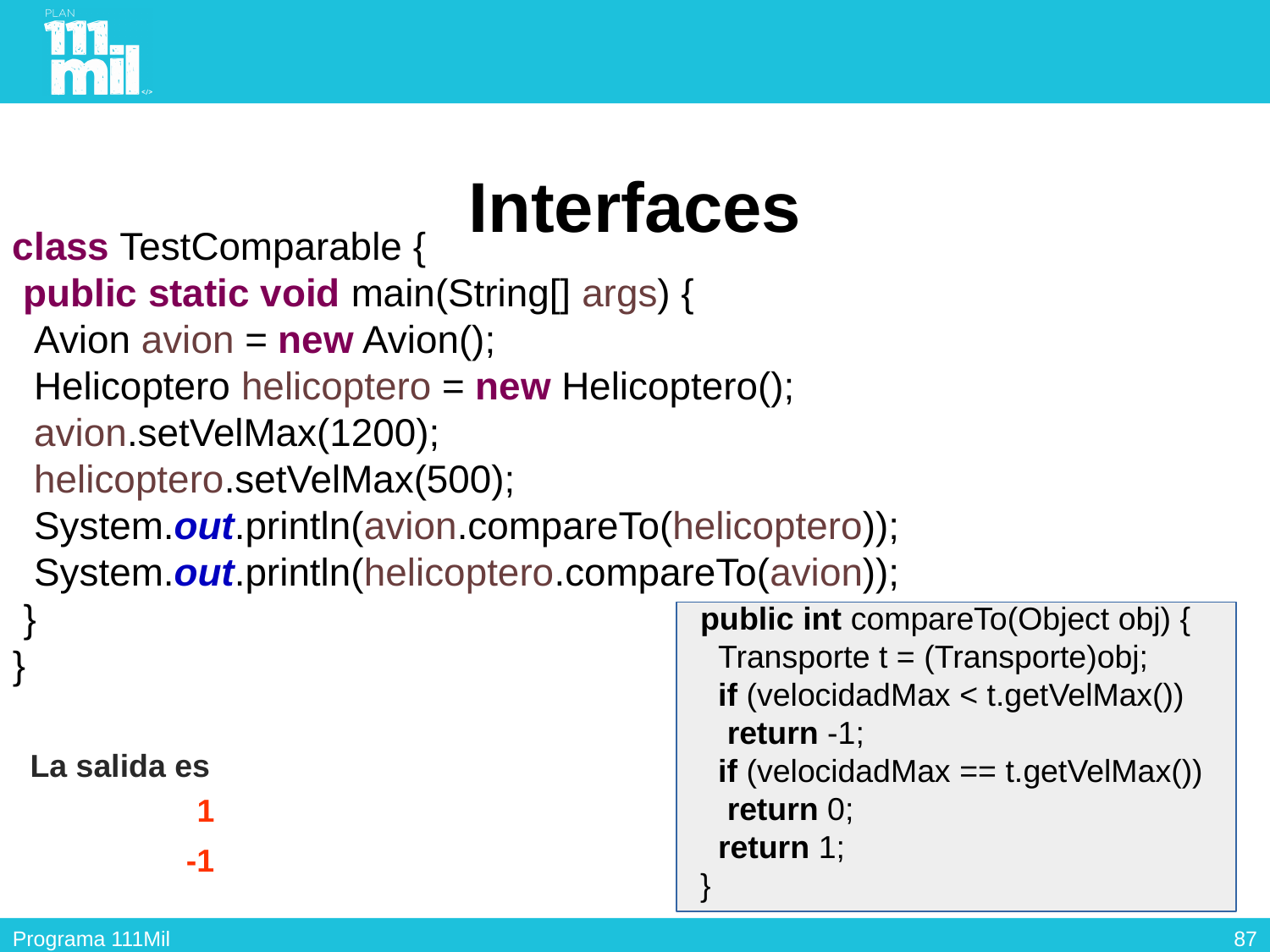

# Interfaces
class TestComparable {
 public static void main(String[] args) {
  Avion avion = new Avion();
  Helicoptero helicoptero = new Helicoptero();
  avion.setVelMax(1200);
  helicoptero.setVelMax(500);
  System.out.println(avion.compareTo(helicoptero));
  System.out.println(helicoptero.compareTo(avion));
 }
}
public int compareTo(Object obj) {
  Transporte t = (Transporte)obj;
  if (velocidadMax < t.getVelMax())
   return -1;
  if (velocidadMax == t.getVelMax())
   return 0;
  return 1;
}

La salida es
1
-1
87
Programa 111Mil